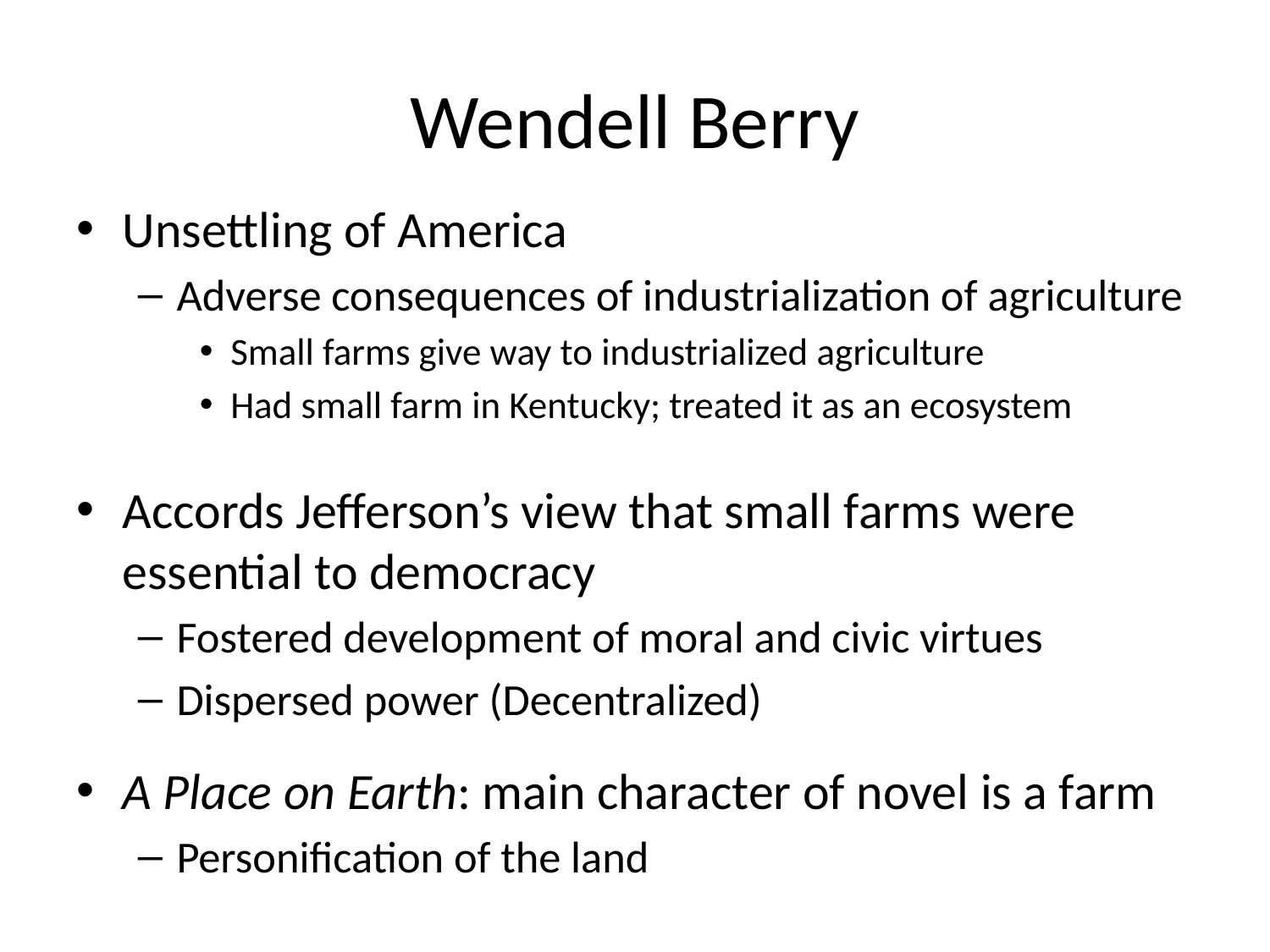

# Wendell Berry
Unsettling of America
Adverse consequences of industrialization of agriculture
Small farms give way to industrialized agriculture
Had small farm in Kentucky; treated it as an ecosystem

Accords Jefferson’s view that small farms were essential to democracy
Fostered development of moral and civic virtues
Dispersed power (Decentralized)

A Place on Earth: main character of novel is a farm
Personification of the land